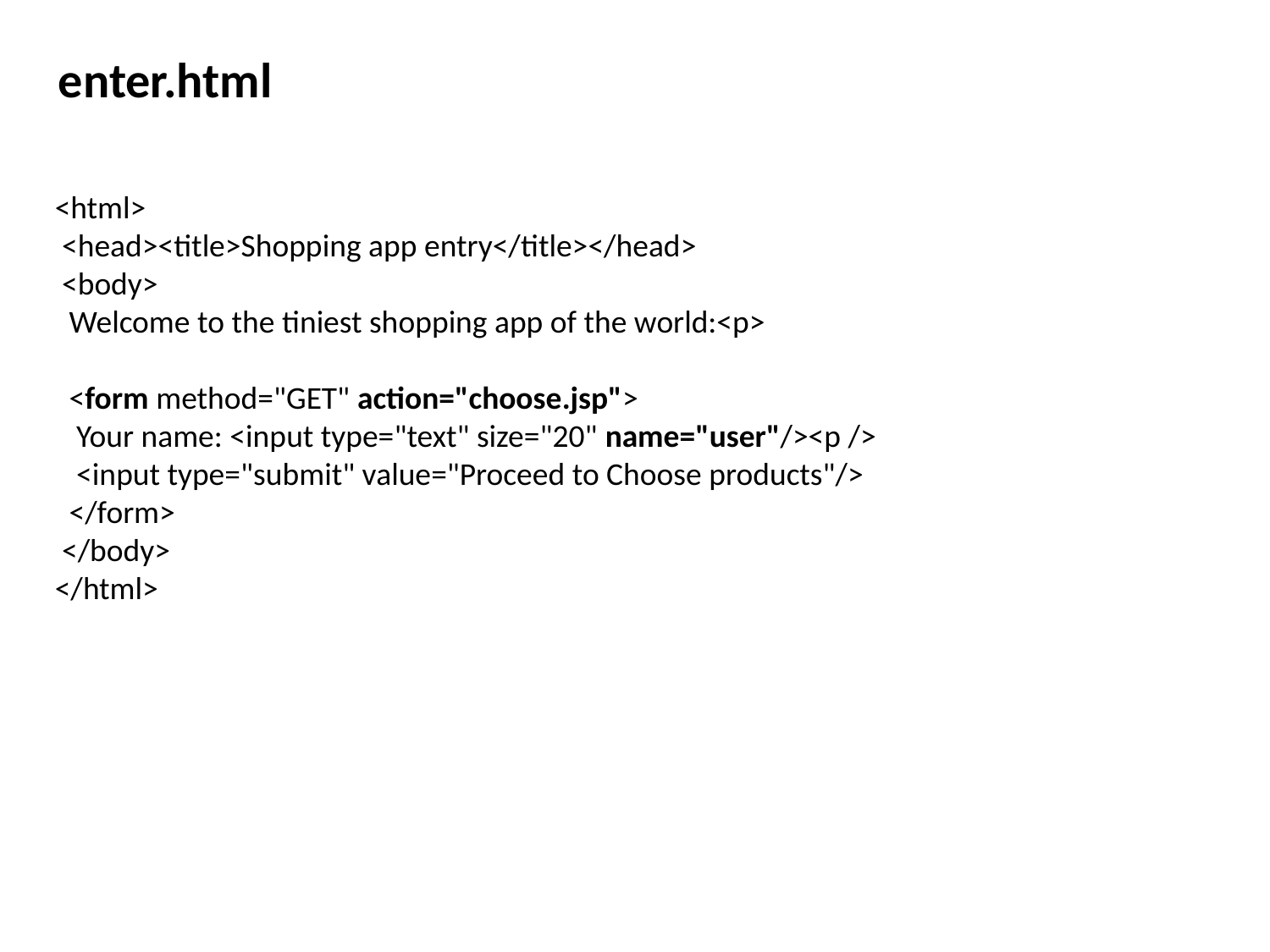

enter.html
<html>
 <head><title>Shopping app entry</title></head>
 <body>
  Welcome to the tiniest shopping app of the world:<p>

  <form method="GET" action="choose.jsp">
   Your name: <input type="text" size="20" name="user"/><p />
   <input type="submit" value="Proceed to Choose products"/>
  </form>
 </body>
</html>